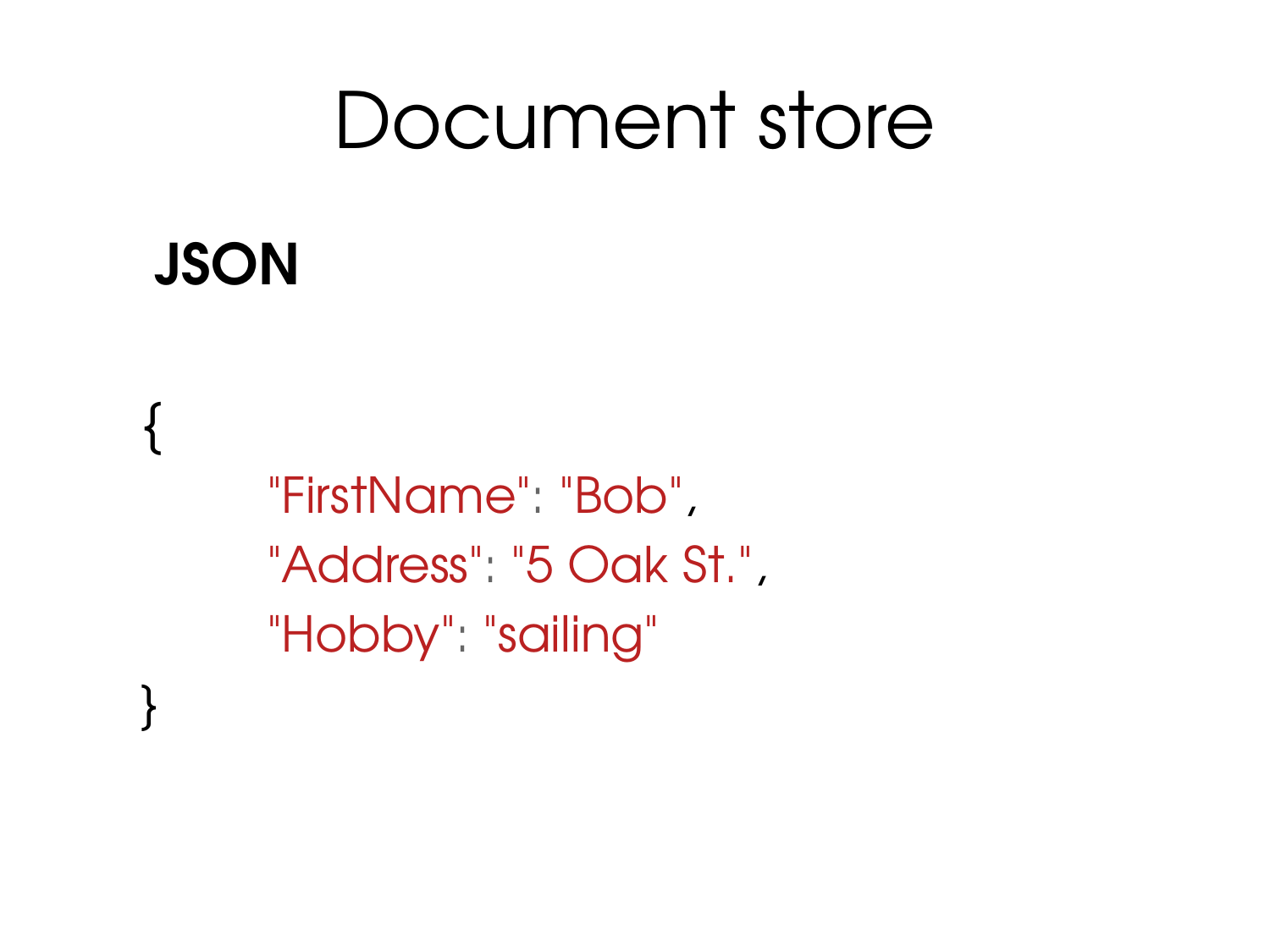

# Document store
     JSON

     {
	"FirstName": "Bob",
	"Address": "5 Oak St.",
	"Hobby": "sailing"
}